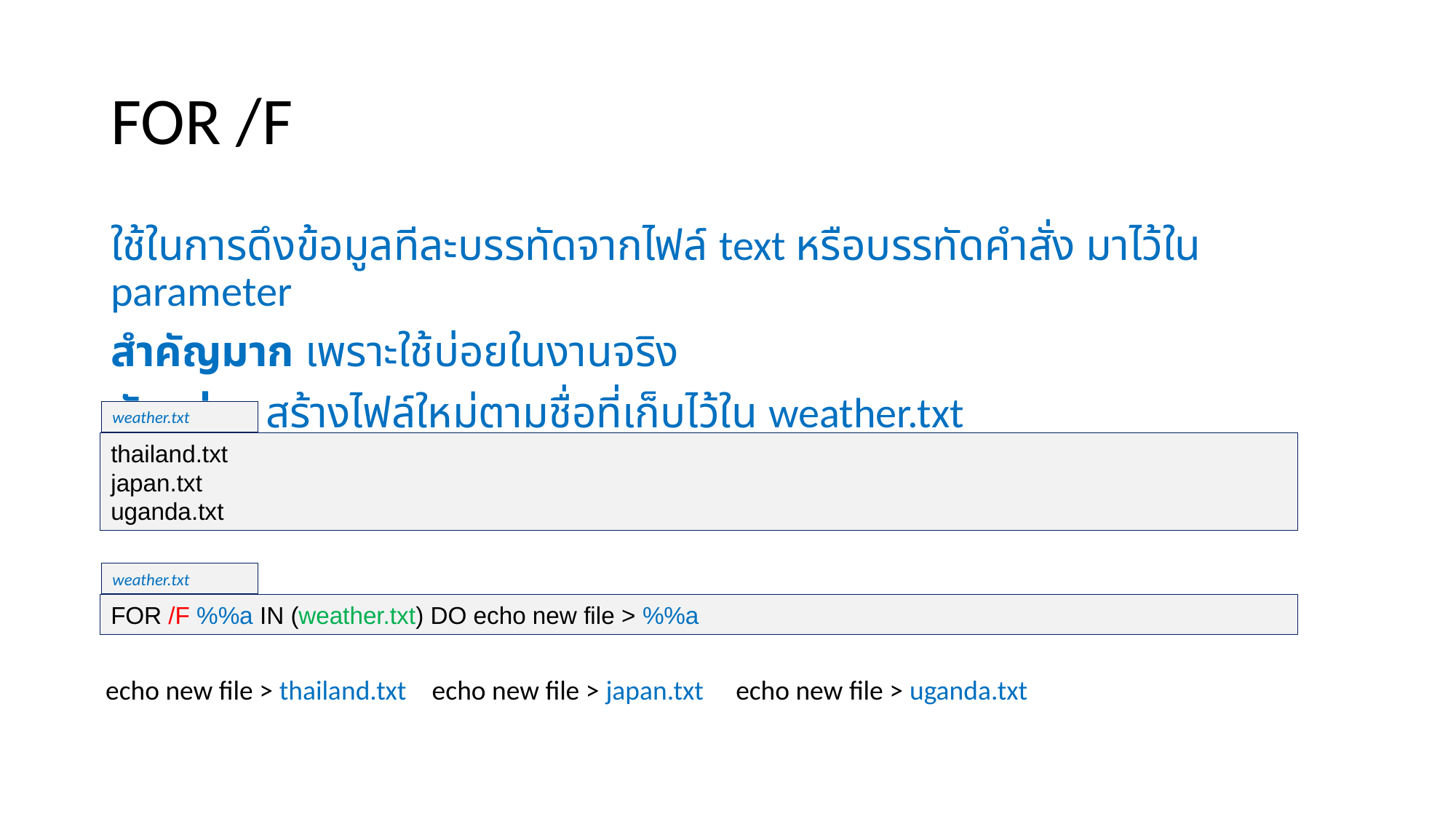

# FOR /F
ใช้ในการดึงข้อมูลทีละบรรทัดจากไฟล์ text หรือบรรทัดคำสั่ง มาไว้ใน parameter
สำคัญมาก เพราะใช้บ่อยในงานจริง
ตัวอย่าง สร้างไฟล์ใหม่ตามชื่อที่เก็บไว้ใน weather.txt

weather.txt
thailand.txt
japan.txt
uganda.txt
weather.txt
FOR /F %%a IN (weather.txt) DO echo new file > %%a
echo new file > thailand.txt
echo new file > japan.txt
echo new file > uganda.txt